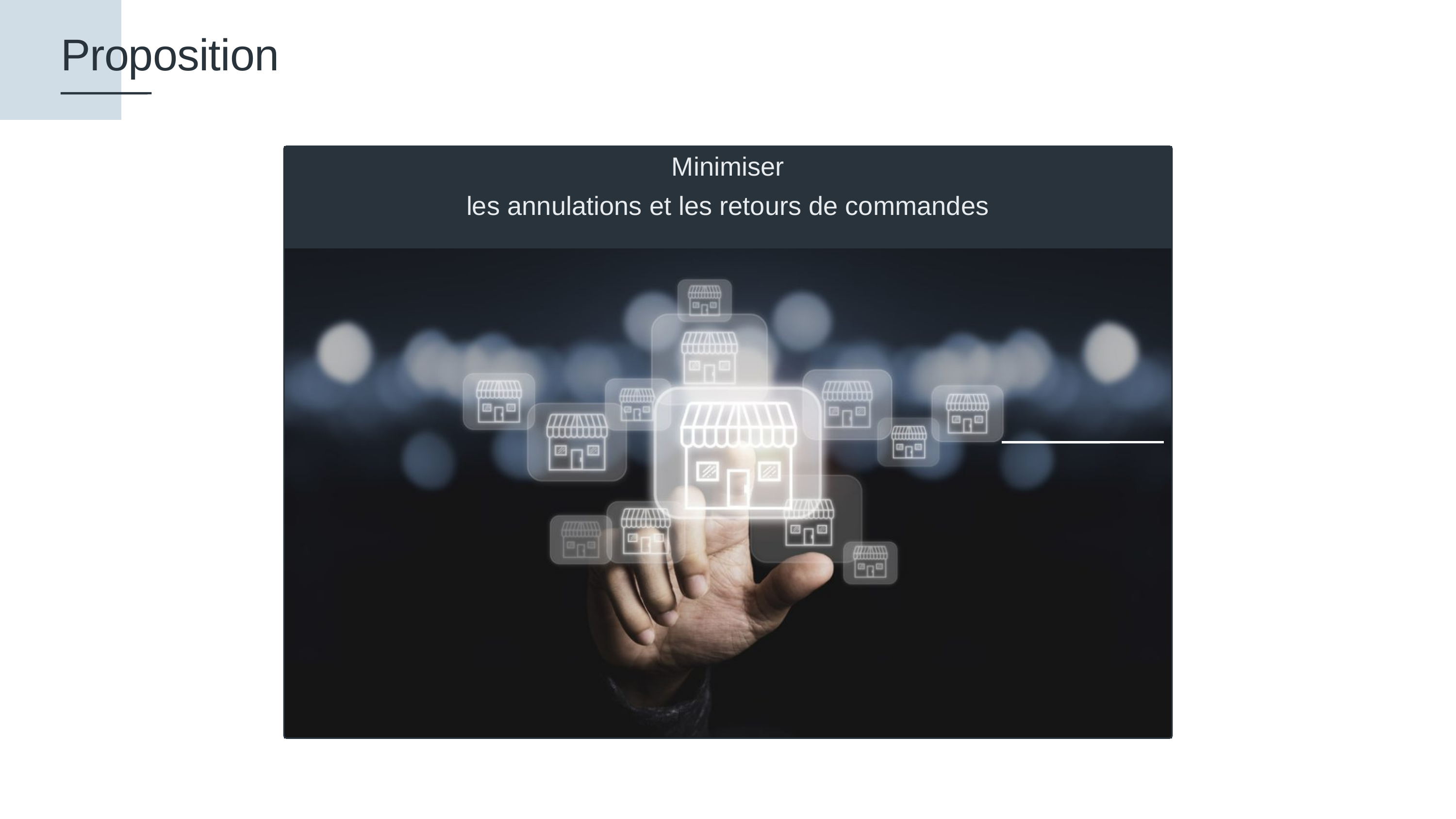

Proposition

Minimiser
les annulations et les retours de commandes